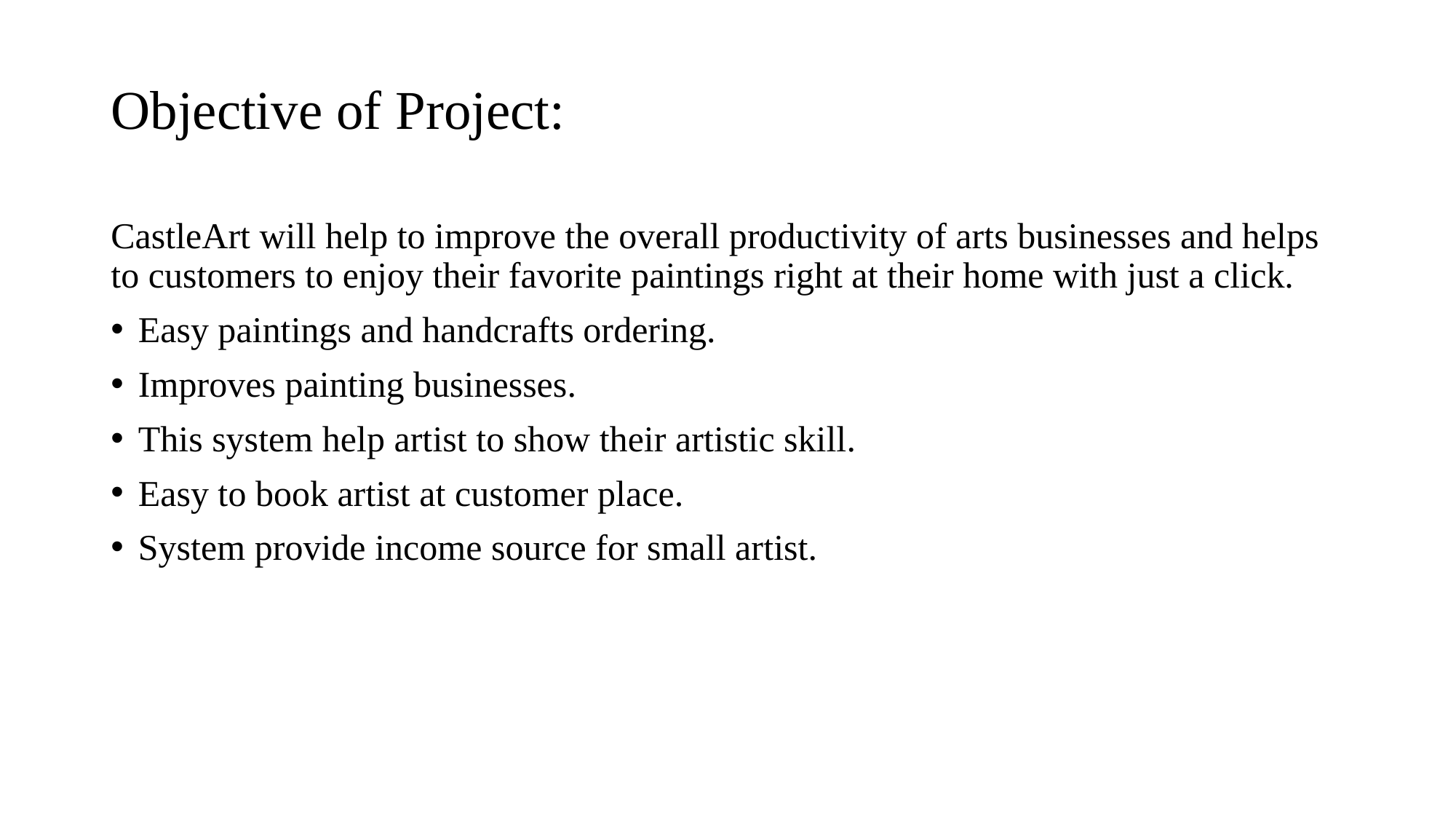

# Objective of Project:
CastleArt will help to improve the overall productivity of arts businesses and helps to customers to enjoy their favorite paintings right at their home with just a click.
Easy paintings and handcrafts ordering.
Improves painting businesses.
This system help artist to show their artistic skill.
Easy to book artist at customer place.
System provide income source for small artist.